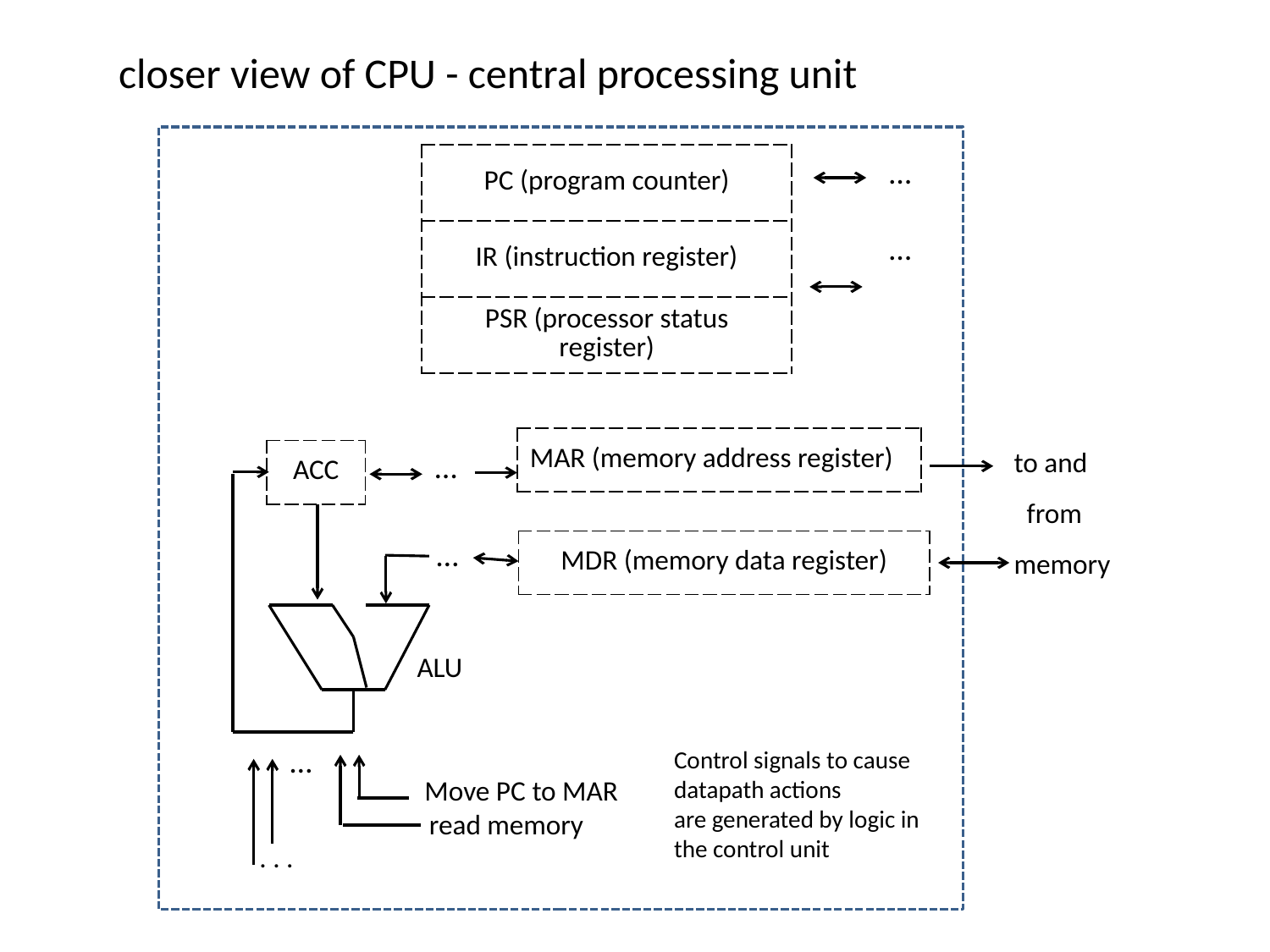

# closer view of CPU - central processing unit

| PC (program counter) |
| --- |
| IR (instruction register) |
| PSR (processor status register) |
…

…
to and
  from
memory
| MAR (memory address register) |
| --- |
| ACC |
| --- |
…
| MDR (memory data register) |
| --- |
…
| ALU |
| --- |

…
Control signals to cause datapath actions
are generated by logic in the control unit
Move PC to MAR
read memory
. . .